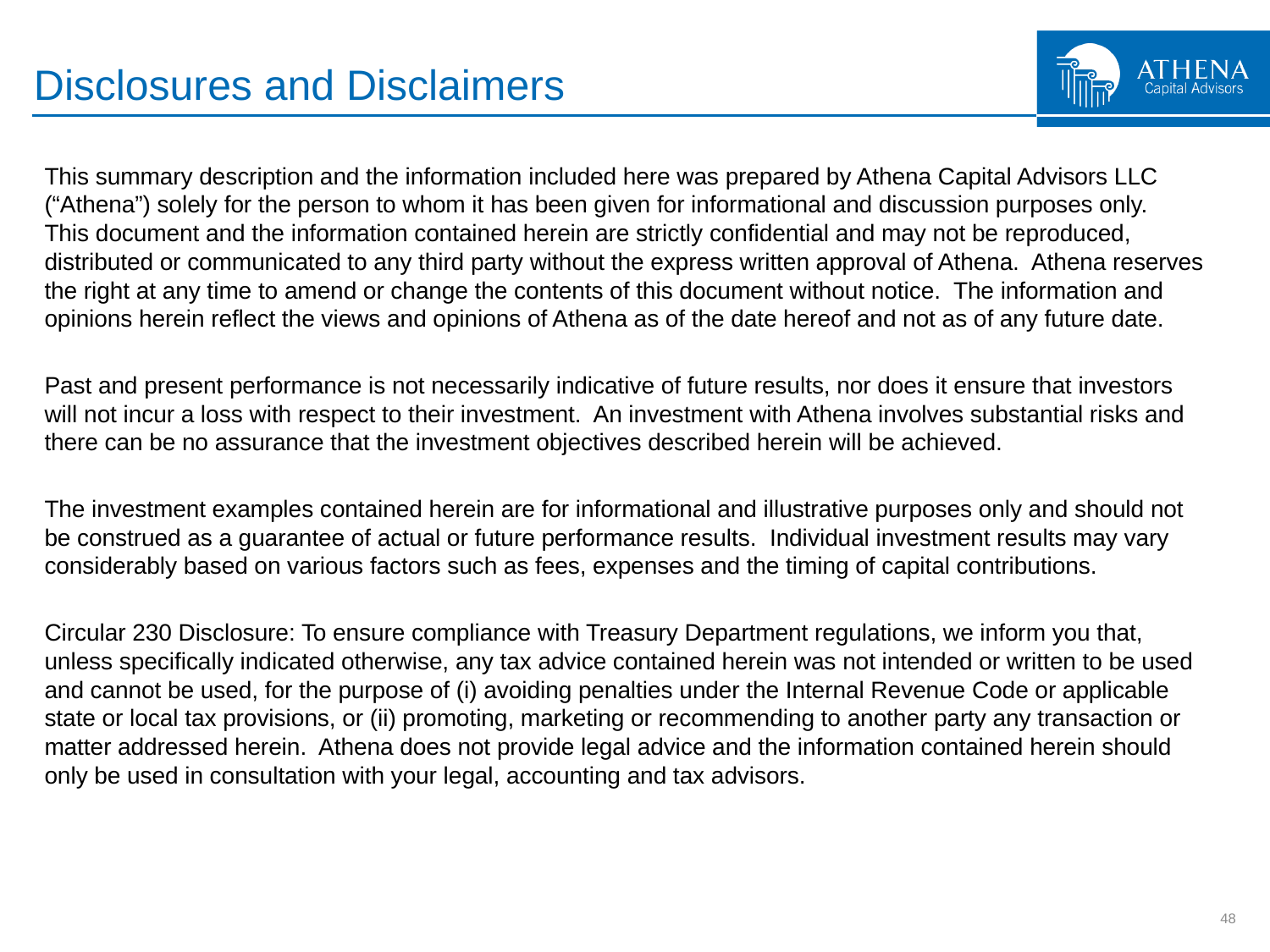

# Disclosures and Disclaimers
This summary description and the information included here was prepared by Athena Capital Advisors LLC (“Athena”) solely for the person to whom it has been given for informational and discussion purposes only.  This document and the information contained herein are strictly confidential and may not be reproduced, distributed or communicated to any third party without the express written approval of Athena.  Athena reserves the right at any time to amend or change the contents of this document without notice.  The information and opinions herein reflect the views and opinions of Athena as of the date hereof and not as of any future date.

Past and present performance is not necessarily indicative of future results, nor does it ensure that investors will not incur a loss with respect to their investment.  An investment with Athena involves substantial risks and there can be no assurance that the investment objectives described herein will be achieved.

The investment examples contained herein are for informational and illustrative purposes only and should not be construed as a guarantee of actual or future performance results.  Individual investment results may vary considerably based on various factors such as fees, expenses and the timing of capital contributions.

Circular 230 Disclosure: To ensure compliance with Treasury Department regulations, we inform you that, unless specifically indicated otherwise, any tax advice contained herein was not intended or written to be used and cannot be used, for the purpose of (i) avoiding penalties under the Internal Revenue Code or applicable state or local tax provisions, or (ii) promoting, marketing or recommending to another party any transaction or matter addressed herein.  Athena does not provide legal advice and the information contained herein should only be used in consultation with your legal, accounting and tax advisors.
48